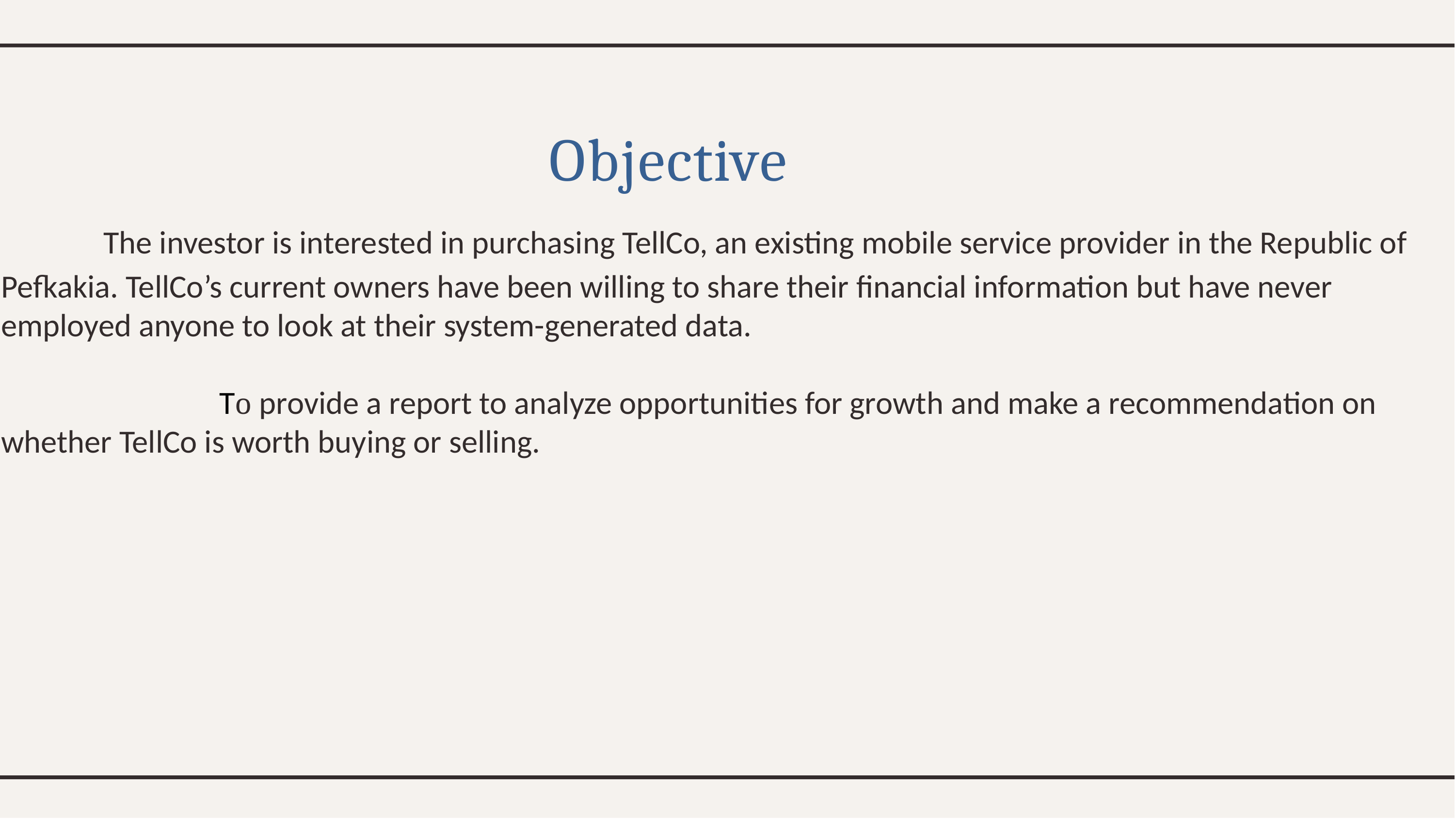

# Objective The investor is interested in purchasing TellCo, an existing mobile service provider in the Republic of Pefkakia. TellCo’s current owners have been willing to share their financial information but have never employed anyone to look at their system-generated data. To provide a report to analyze opportunities for growth and make a recommendation on whether TellCo is worth buying or selling.